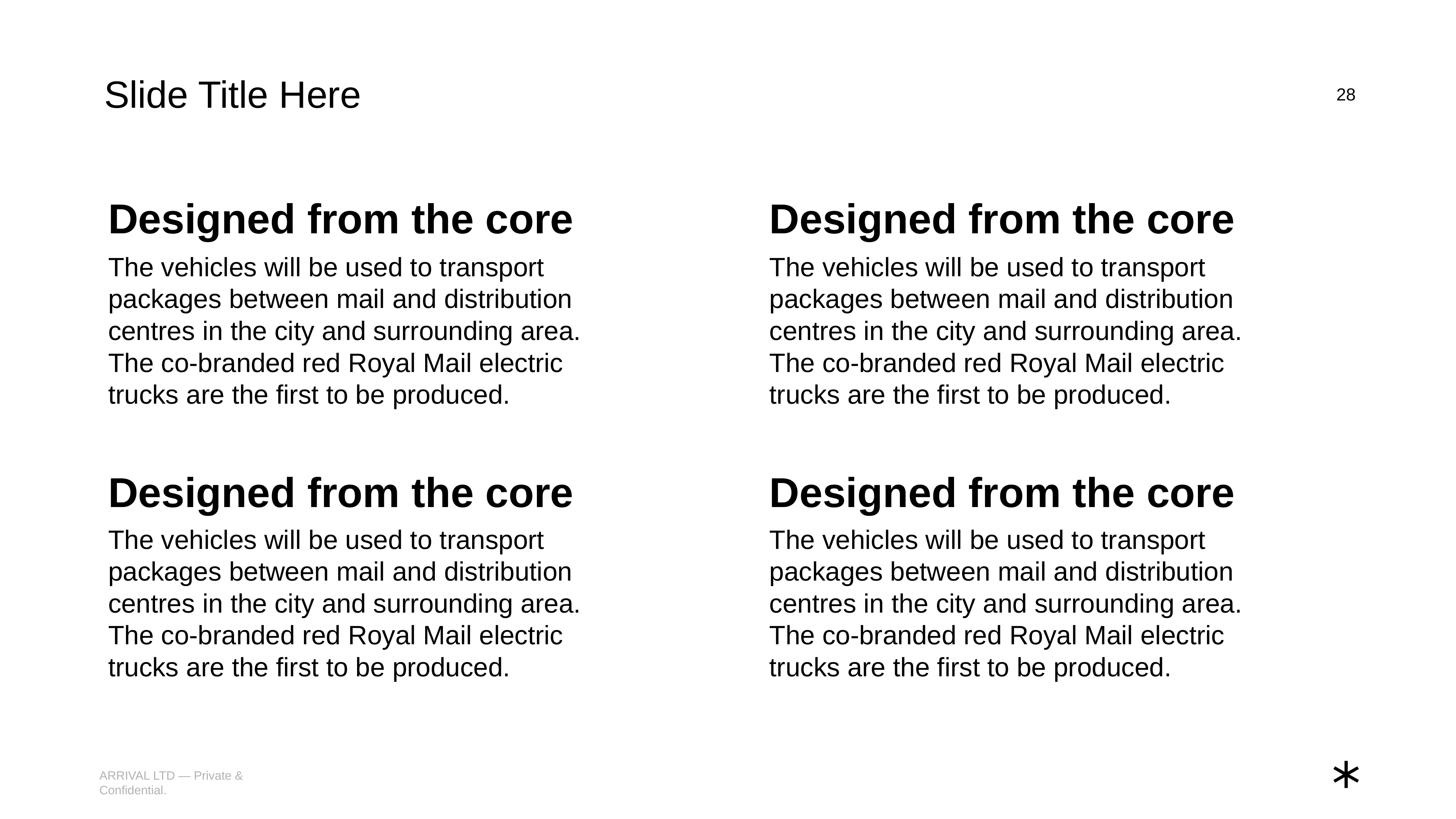

Slide Title Here
28
Designed from the core
Designed from the core
The vehicles will be used to transport packages between mail and distribution centres in the city and surrounding area. The co-branded red Royal Mail electric trucks are the first to be produced.
The vehicles will be used to transport packages between mail and distribution centres in the city and surrounding area. The co-branded red Royal Mail electric trucks are the first to be produced.
Designed from the core
Designed from the core
The vehicles will be used to transport packages between mail and distribution centres in the city and surrounding area. The co-branded red Royal Mail electric trucks are the first to be produced.
The vehicles will be used to transport packages between mail and distribution centres in the city and surrounding area. The co-branded red Royal Mail electric trucks are the first to be produced.
ARRIVAL LTD — Private & Confidential.